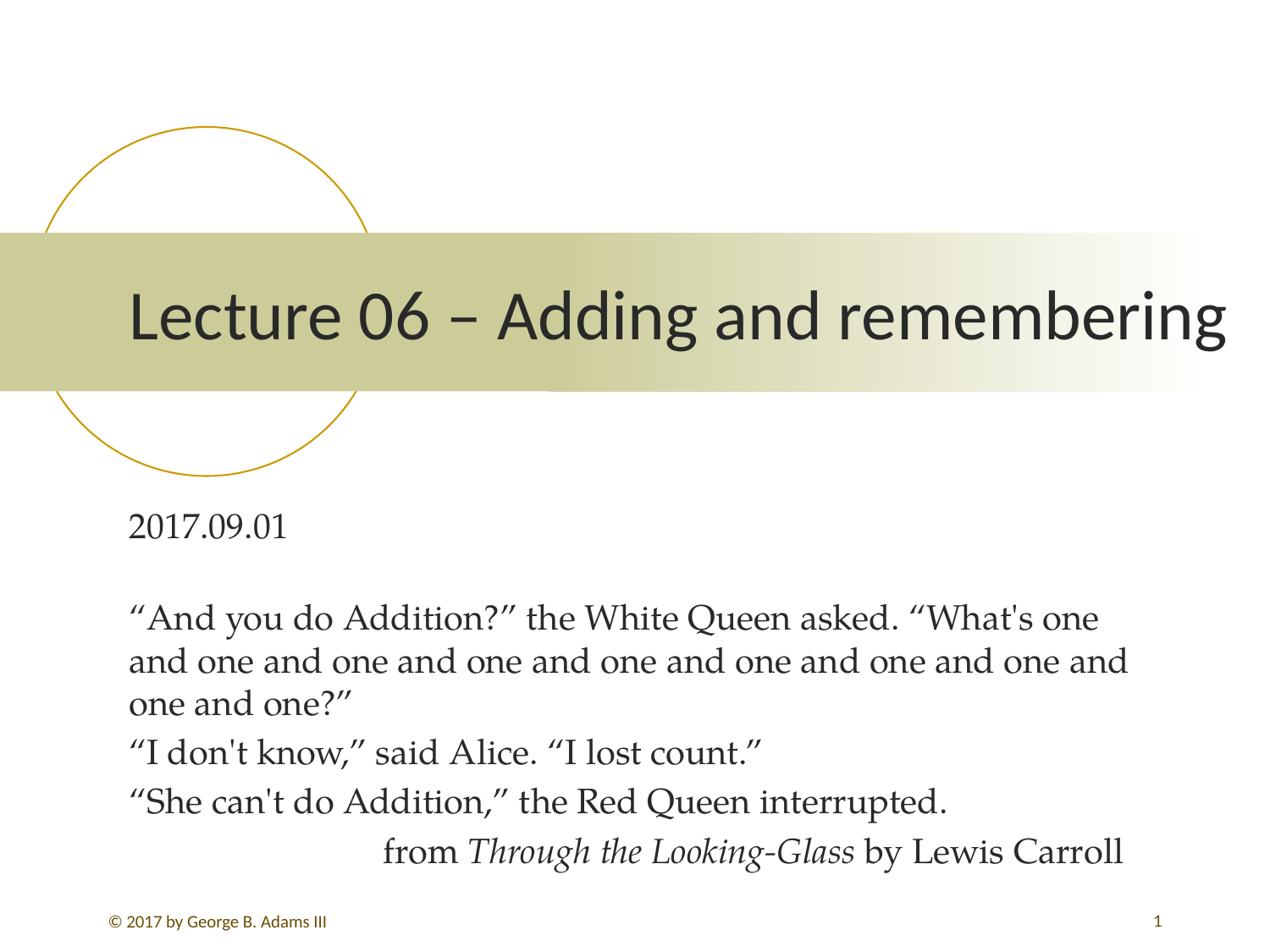

# Lecture 06 – Adding and remembering
2017.09.01
“And you do Addition?” the White Queen asked. “What's one and one and one and one and one and one and one and one and one and one?”
“I don't know,” said Alice. “I lost count.”
“She can't do Addition,” the Red Queen interrupted.
		from Through the Looking-Glass by Lewis Carroll
1
© 2017 by George B. Adams III